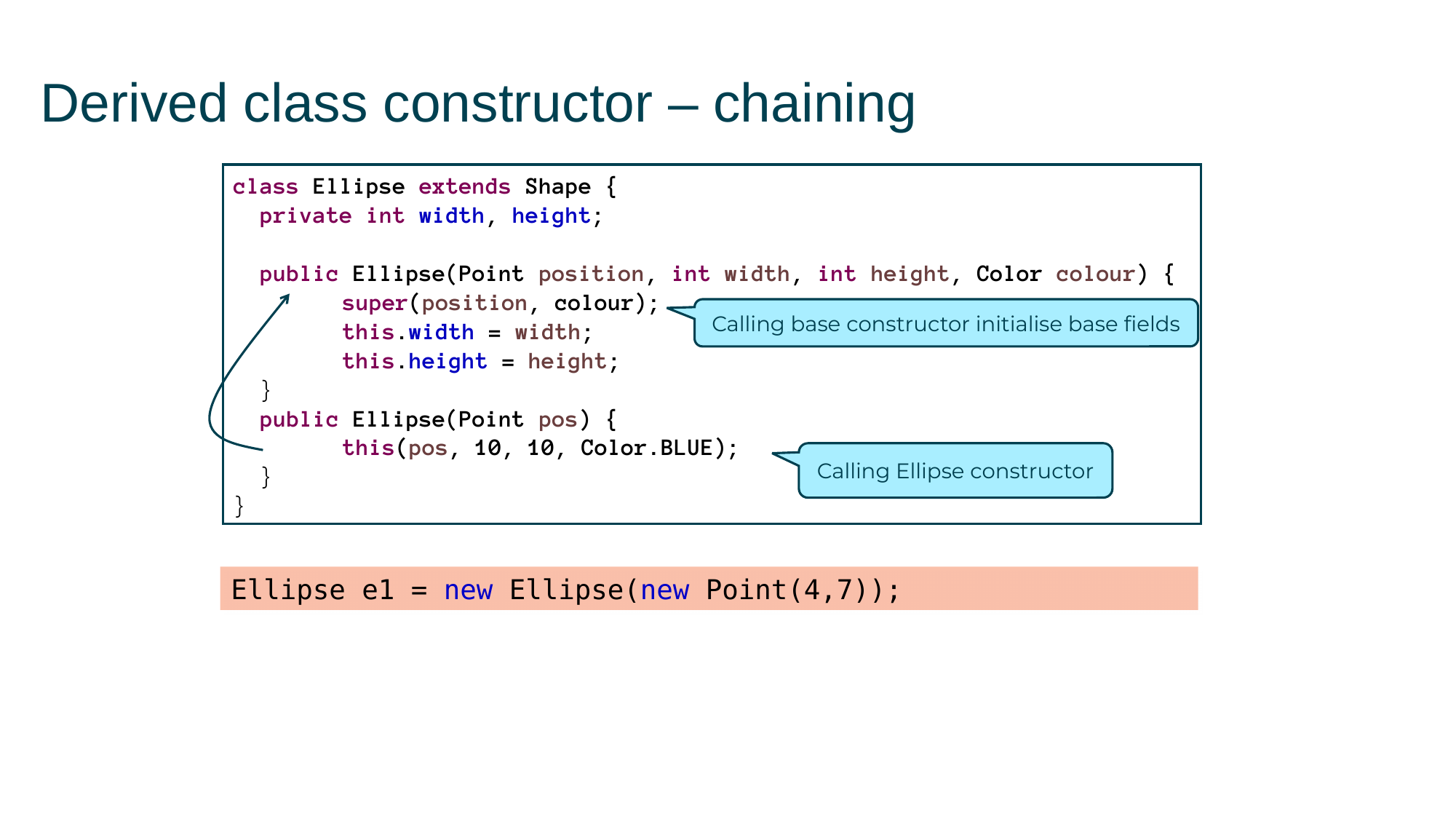

# Derived class constructor – chaining
class Ellipse extends Shape {
  private int width, height;

  public Ellipse(Point position, int width, int height, Color colour) {
	super(position, colour);
	this.width = width;
	this.height = height;
  }
  public Ellipse(Point pos) {
	this(pos, 10, 10, Color.BLUE);
  }
}

Calling base constructor initialise base fields
Calling Ellipse constructor
Ellipse e1 = new Ellipse(new Point(4,7));